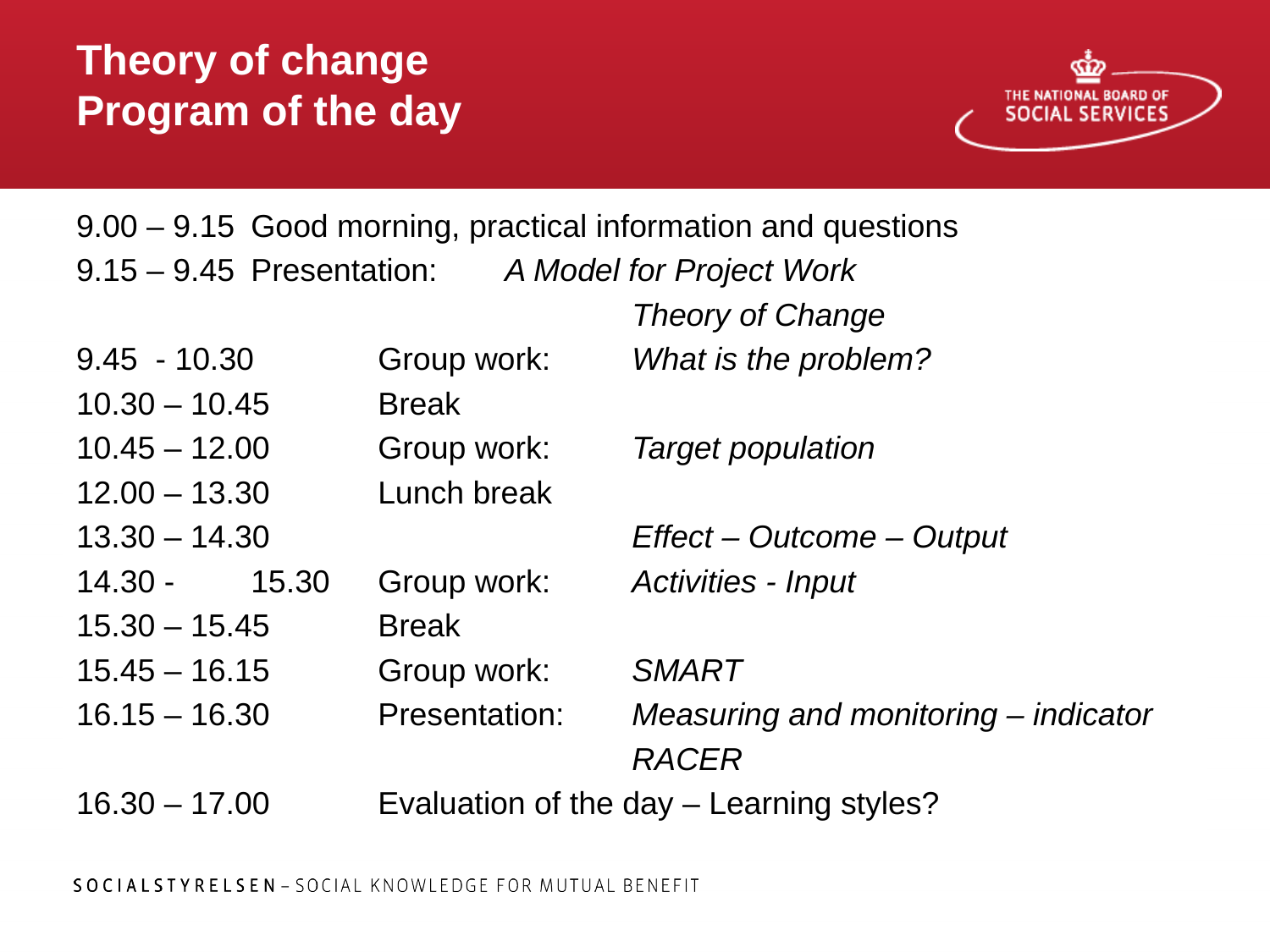

# Theory of change Program of the day
9.00 – 9.15	Good morning, practical information and questions
9.15 – 9.45	Presentation:	A Model for Project Work
					Theory of Change
9.45  - 10.30	Group work: 	What is the problem?
10.30 – 10.45	Break
10.45 – 12.00	Group work:	Target population
12.00 – 13.30	Lunch break
13.30 – 14.30			Effect – Outcome – Output
14.30 - 	15.30	Group work:	Activities - Input
15.30 – 15.45	Break
15.45 – 16.15	Group work:	SMART
16.15 – 16.30	Presentation:	Measuring and monitoring – indicator
					RACER
16.30 – 17.00	Evaluation of the day – Learning styles?